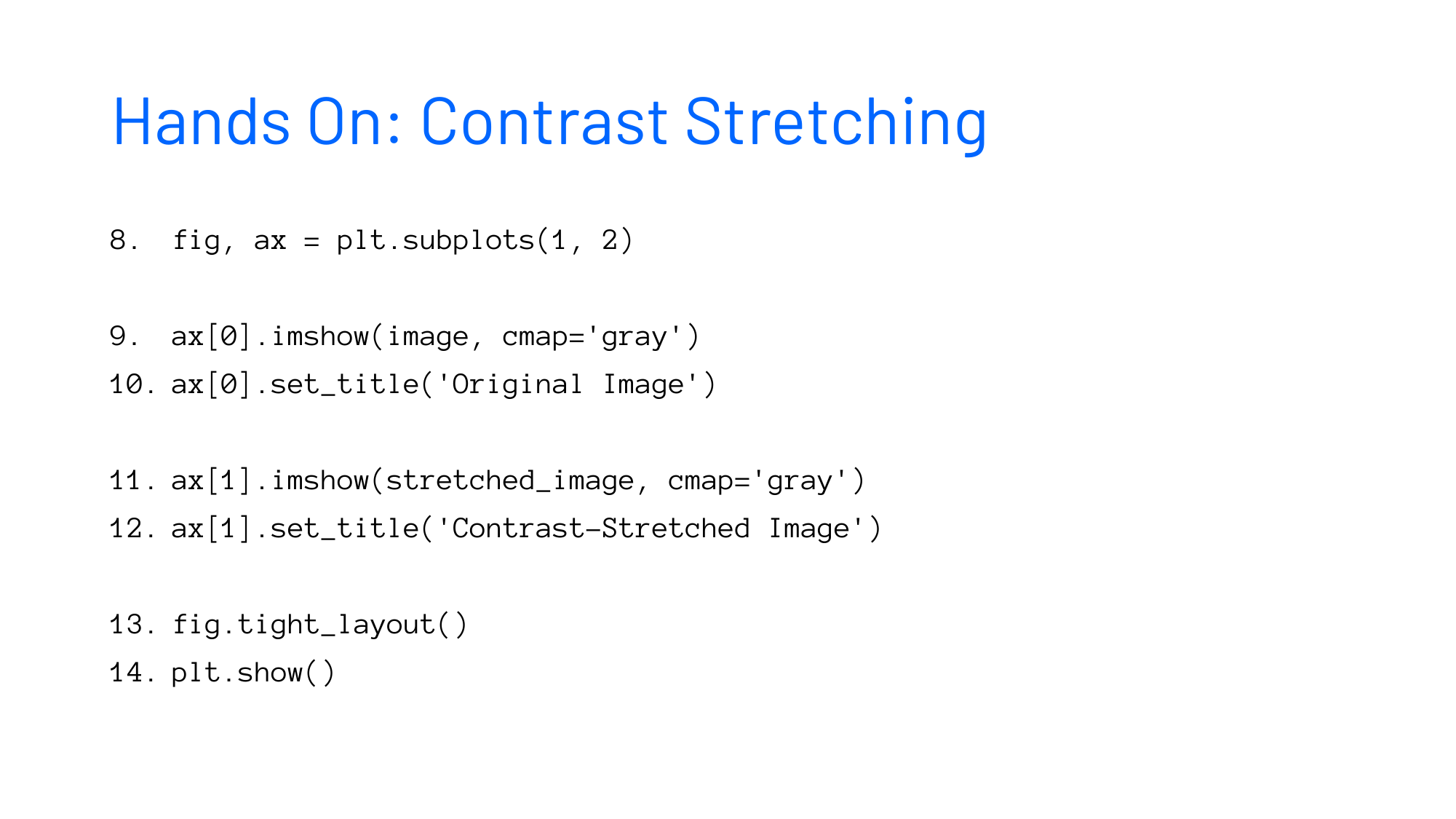

# Hands On: Contrast Stretching
fig, ax = plt.subplots(1, 2)

ax[0].imshow(image, cmap='gray')
ax[0].set_title('Original Image')

ax[1].imshow(stretched_image, cmap='gray')
ax[1].set_title('Contrast-Stretched Image')

fig.tight_layout()
plt.show()